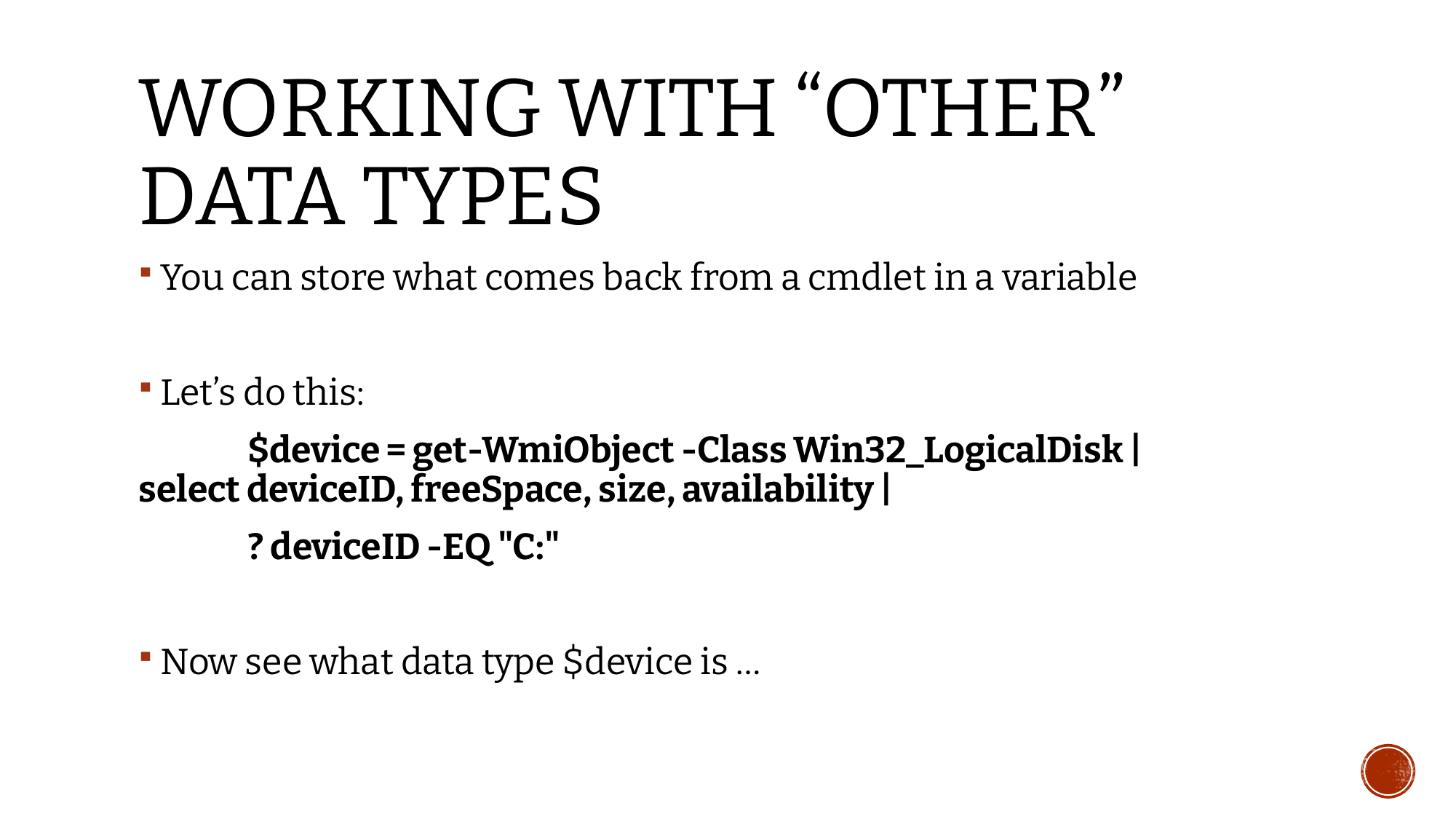

# Working With “Other” Data Types
You can store what comes back from a cmdlet in a variable

Let’s do this:
 	$device = get-WmiObject -Class Win32_LogicalDisk | 	select deviceID, freeSpace, size, availability |
	? deviceID -EQ "C:"

Now see what data type $device is …